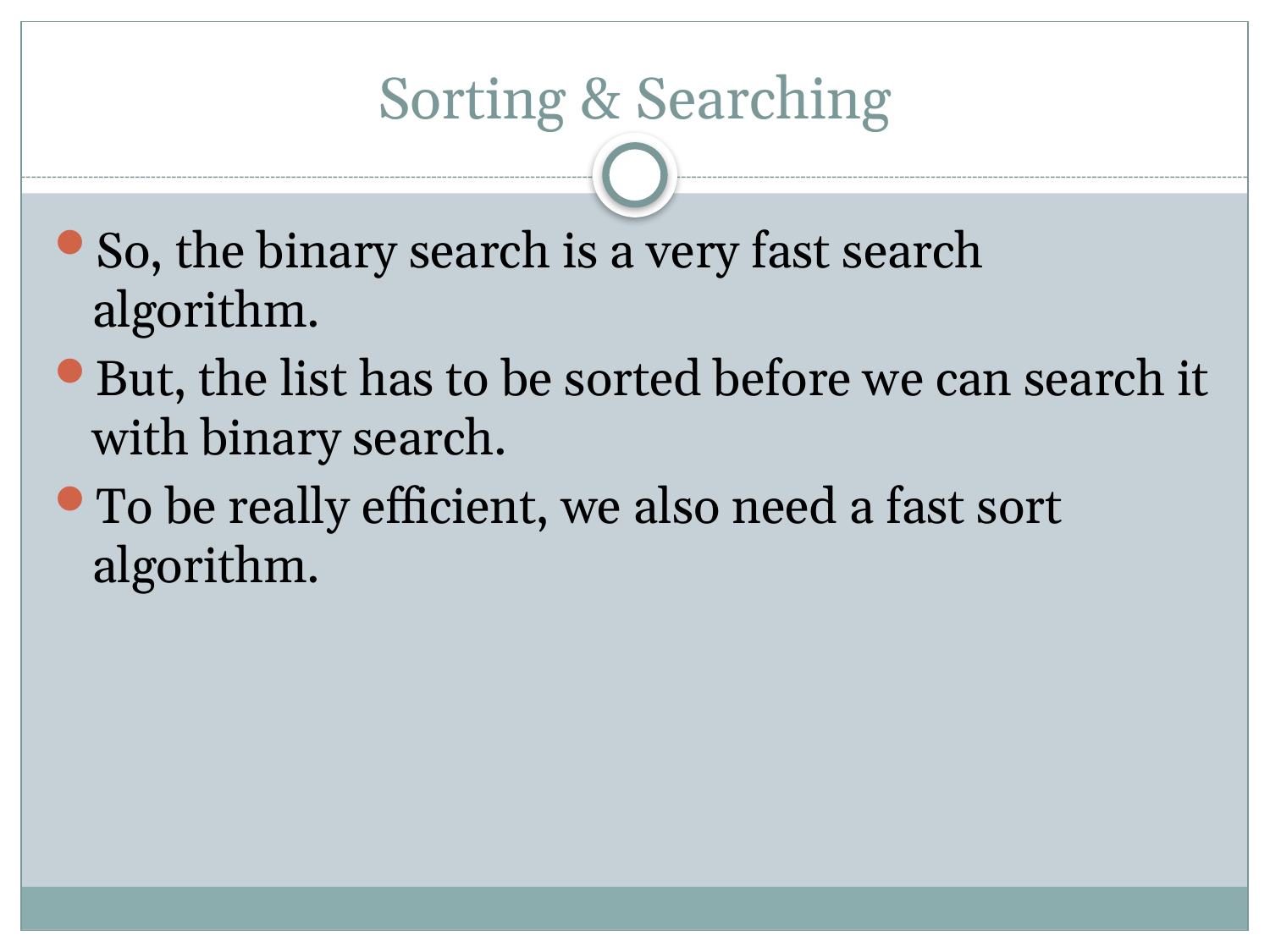

# Sorting & Searching
So, the binary search is a very fast search algorithm.
But, the list has to be sorted before we can search it with binary search.
To be really efficient, we also need a fast sort algorithm.